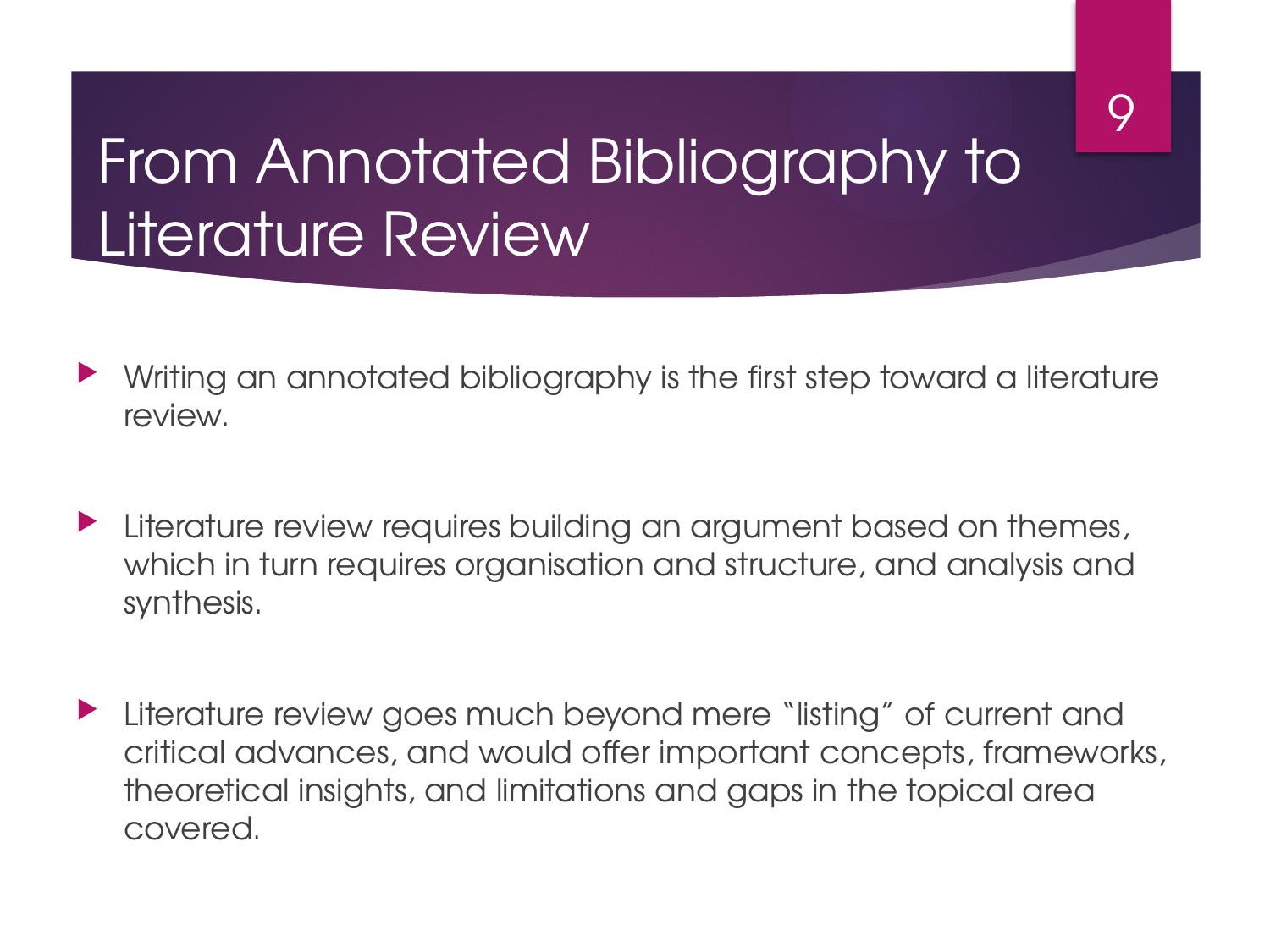

9
# From Annotated Bibliography to Literature Review

Writing an annotated bibliography is the first step toward a literature review.

Literature review requires building an argument based on themes, which in turn requires organisation and structure, and analysis and synthesis.

Literature review goes much beyond mere “listing” of current and critical advances, and would offer important concepts, frameworks, theoretical insights, and limitations and gaps in the topical area covered.